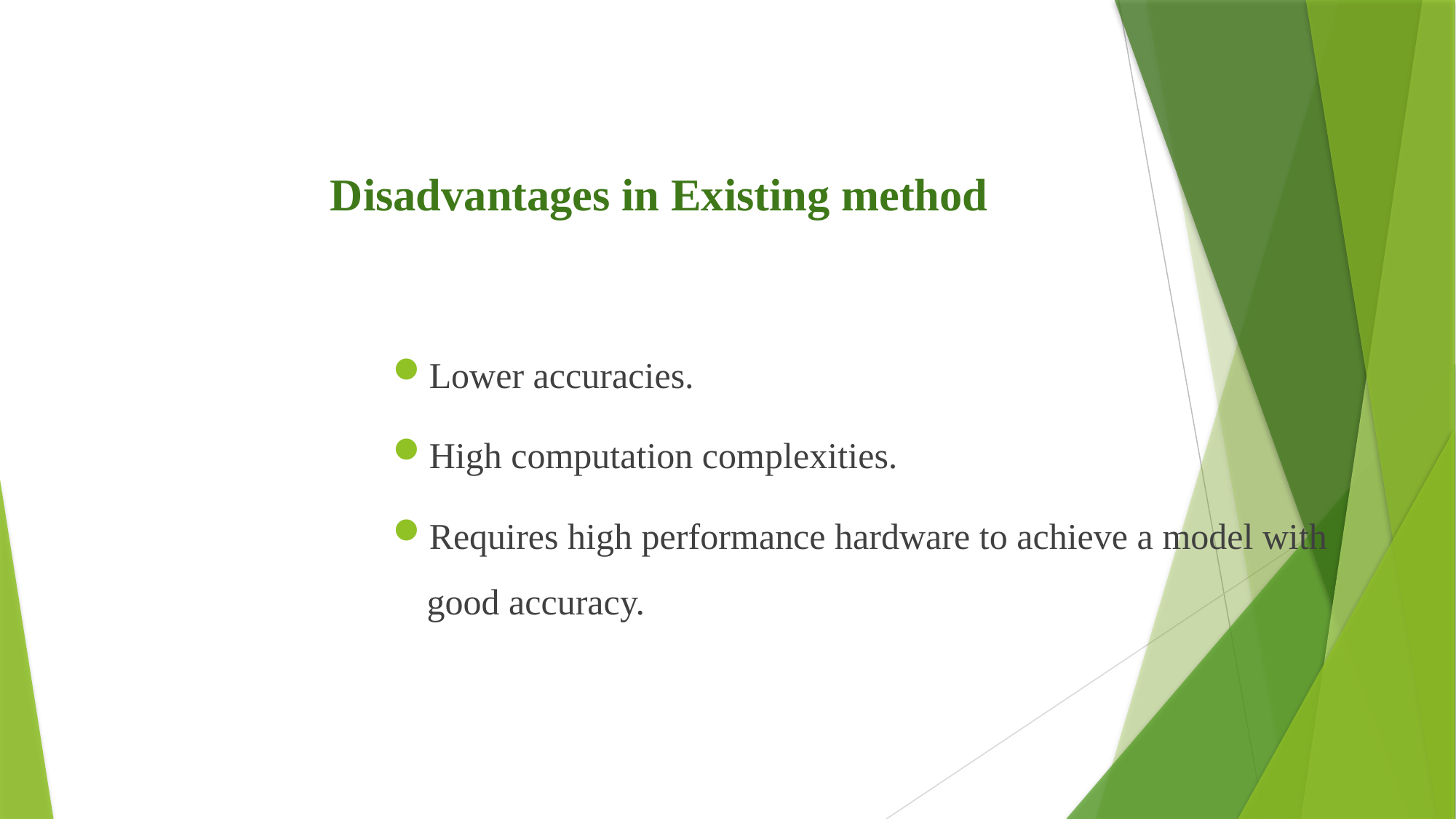

Disadvantages in Existing method
Lower accuracies.
High computation complexities.
Requires high performance hardware to achieve a model with good accuracy.